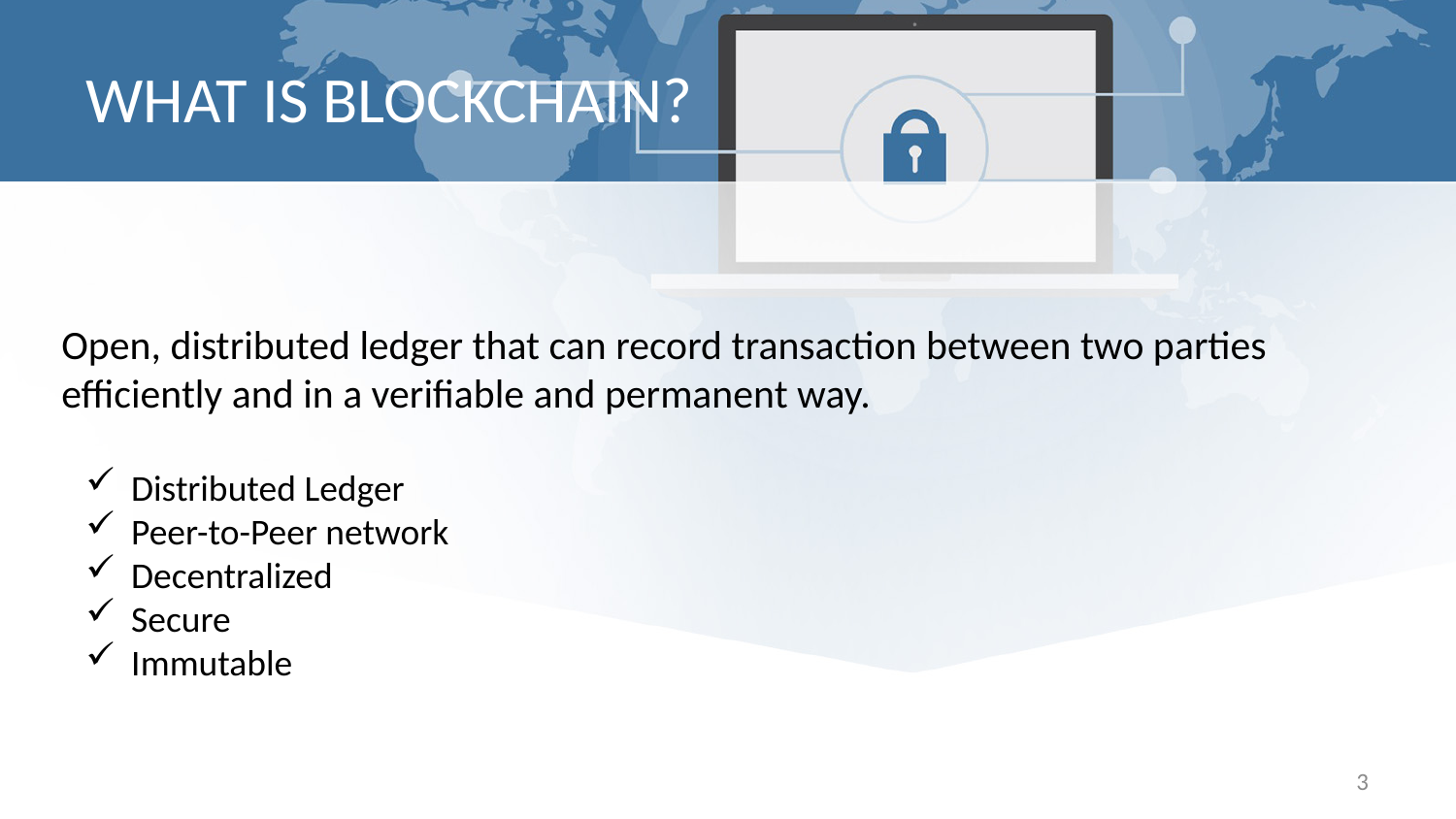

# WHAT IS BLOCKCHAIN?

Open, distributed ledger that can record transaction between two parties efficiently and in a verifiable and permanent way.
Distributed Ledger
Peer-to-Peer network
Decentralized
Secure
Immutable
3